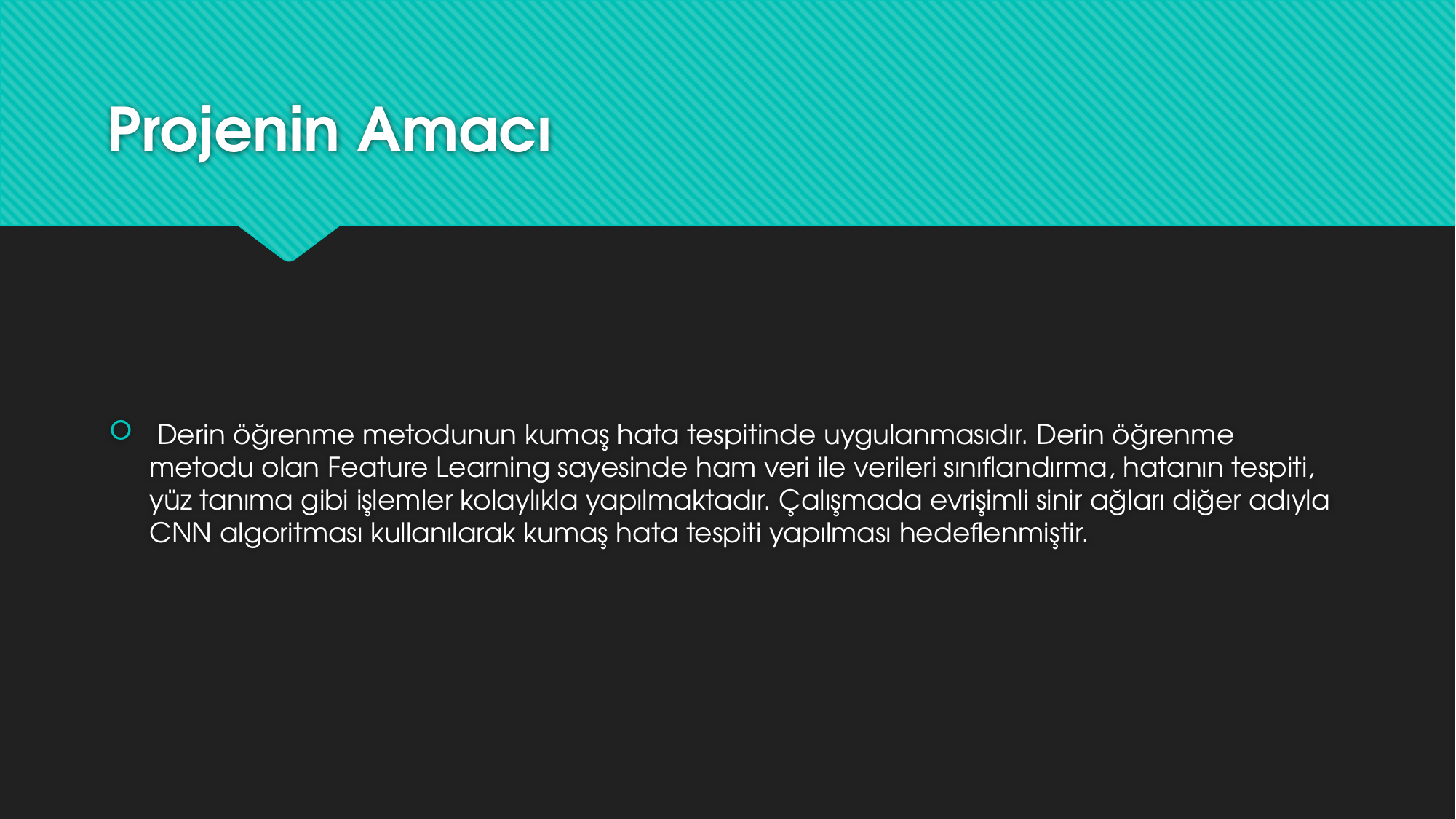

# Projenin Amacı
 Derin öğrenme metodunun kumaş hata tespitinde uygulanmasıdır. Derin öğrenme metodu olan Feature Learning sayesinde ham veri ile verileri sınıflandırma, hatanın tespiti, yüz tanıma gibi işlemler kolaylıkla yapılmaktadır. Çalışmada evrişimli sinir ağları diğer adıyla CNN algoritması kullanılarak kumaş hata tespiti yapılması hedeflenmiştir.